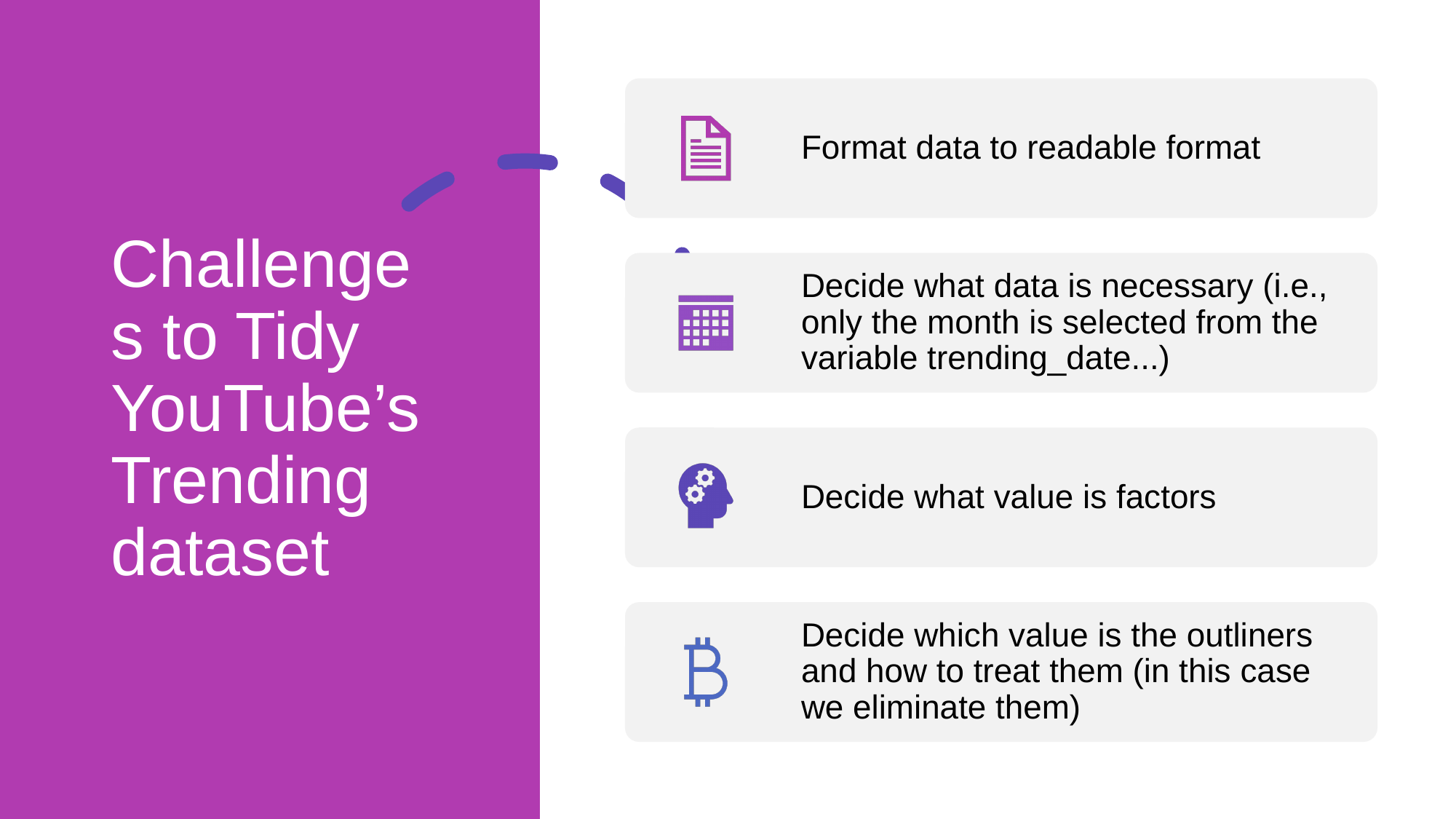

# Challenges to Tidy YouTube’s Trending dataset
Format data to readable format
Decide what data is necessary (i.e., only the month is selected from the variable trending_date...)
Decide what value is factors
Decide which value is the outliners and how to treat them (in this case we eliminate them)